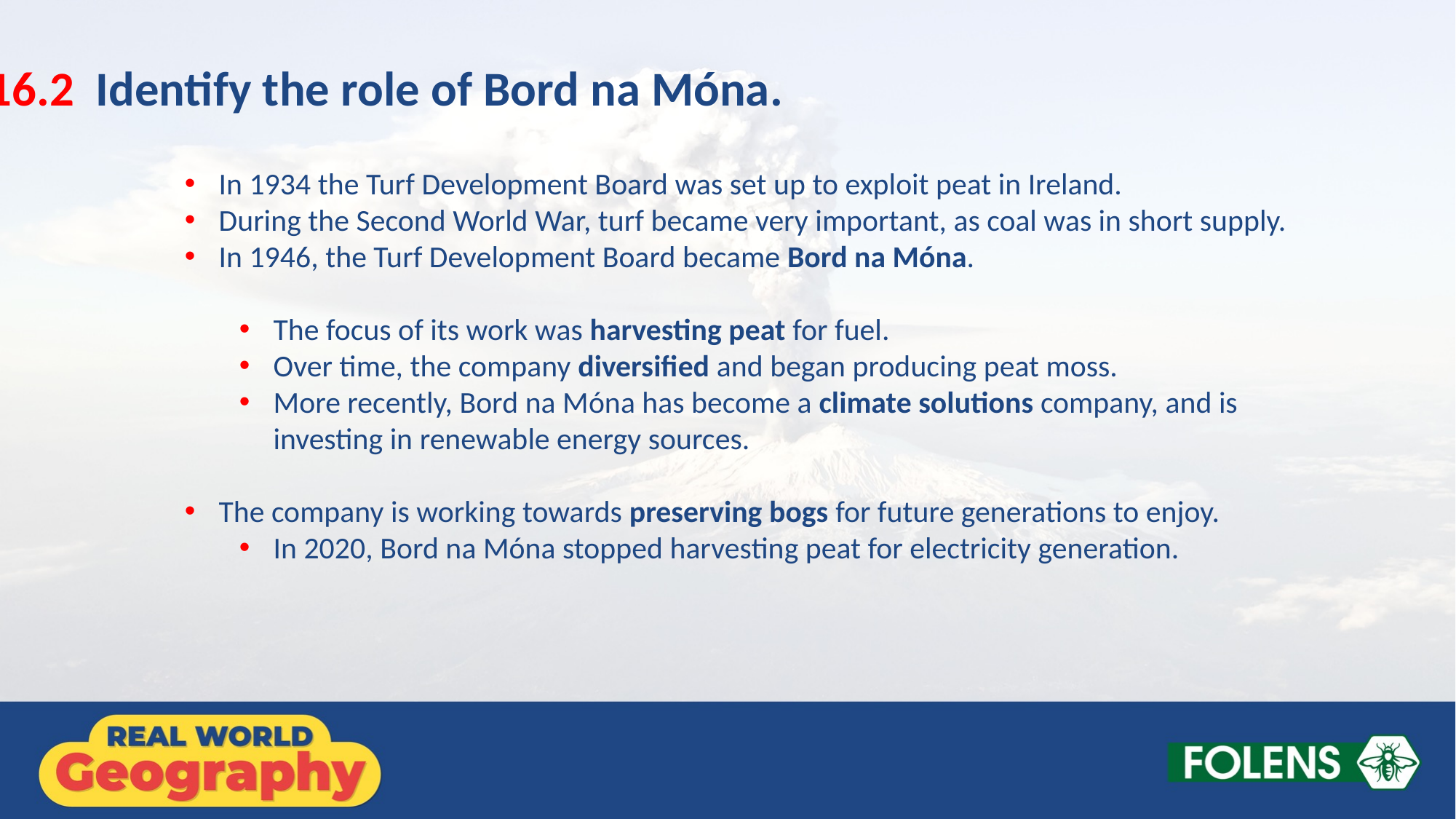

16.2  Identify the role of Bord na Móna.
In 1934 the Turf Development Board was set up to exploit peat in Ireland.
During the Second World War, turf became very important, as coal was in short supply.
In 1946, the Turf Development Board became Bord na Móna.

The focus of its work was harvesting peat for fuel.
Over time, the company diversified and began producing peat moss.
More recently, Bord na Móna has become a climate solutions company, and is investing in renewable energy sources.

The company is working towards preserving bogs for future generations to enjoy.
In 2020, Bord na Móna stopped harvesting peat for electricity generation.